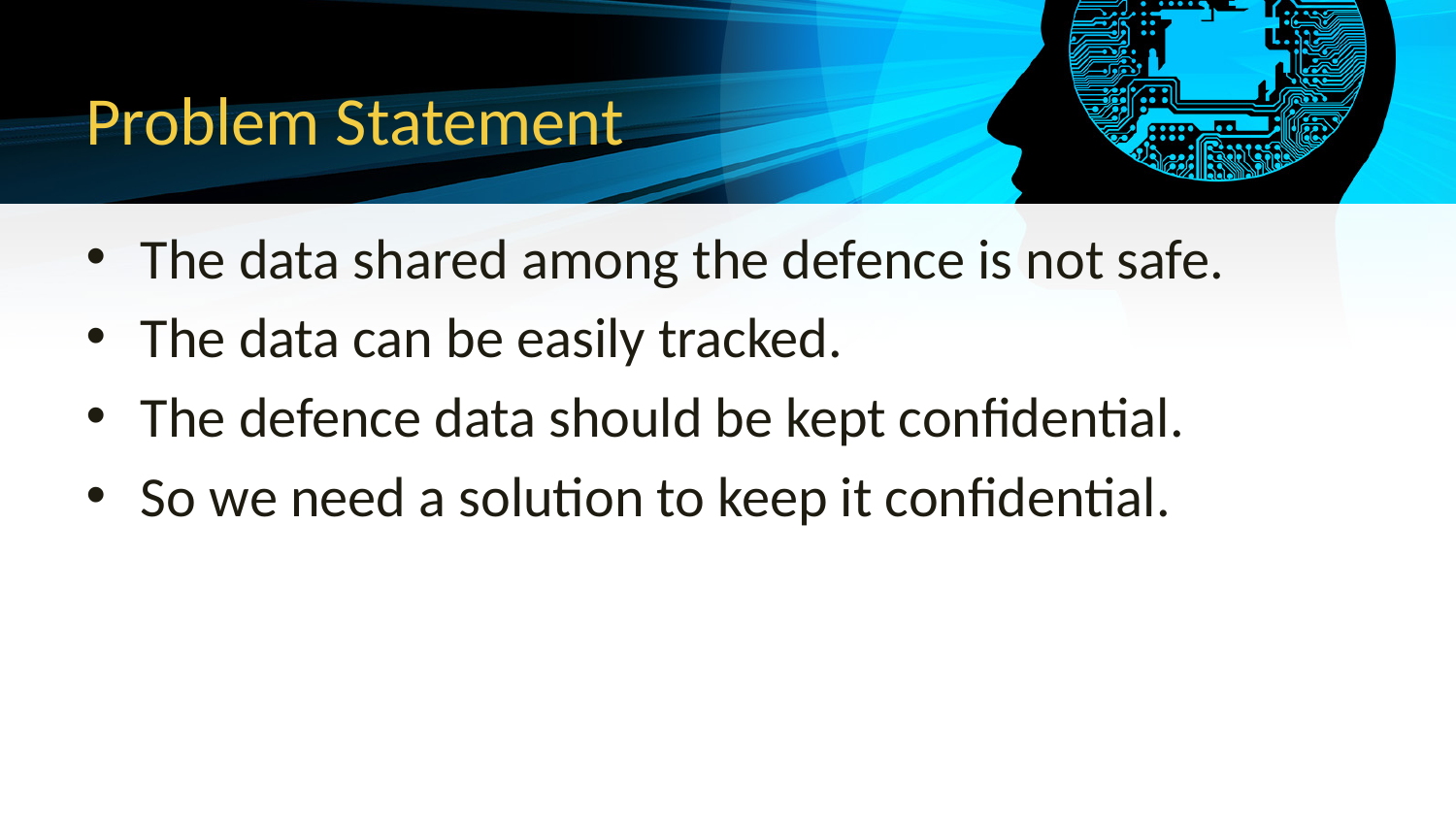

# Problem Statement
The data shared among the defence is not safe.
The data can be easily tracked.
The defence data should be kept confidential.
So we need a solution to keep it confidential.